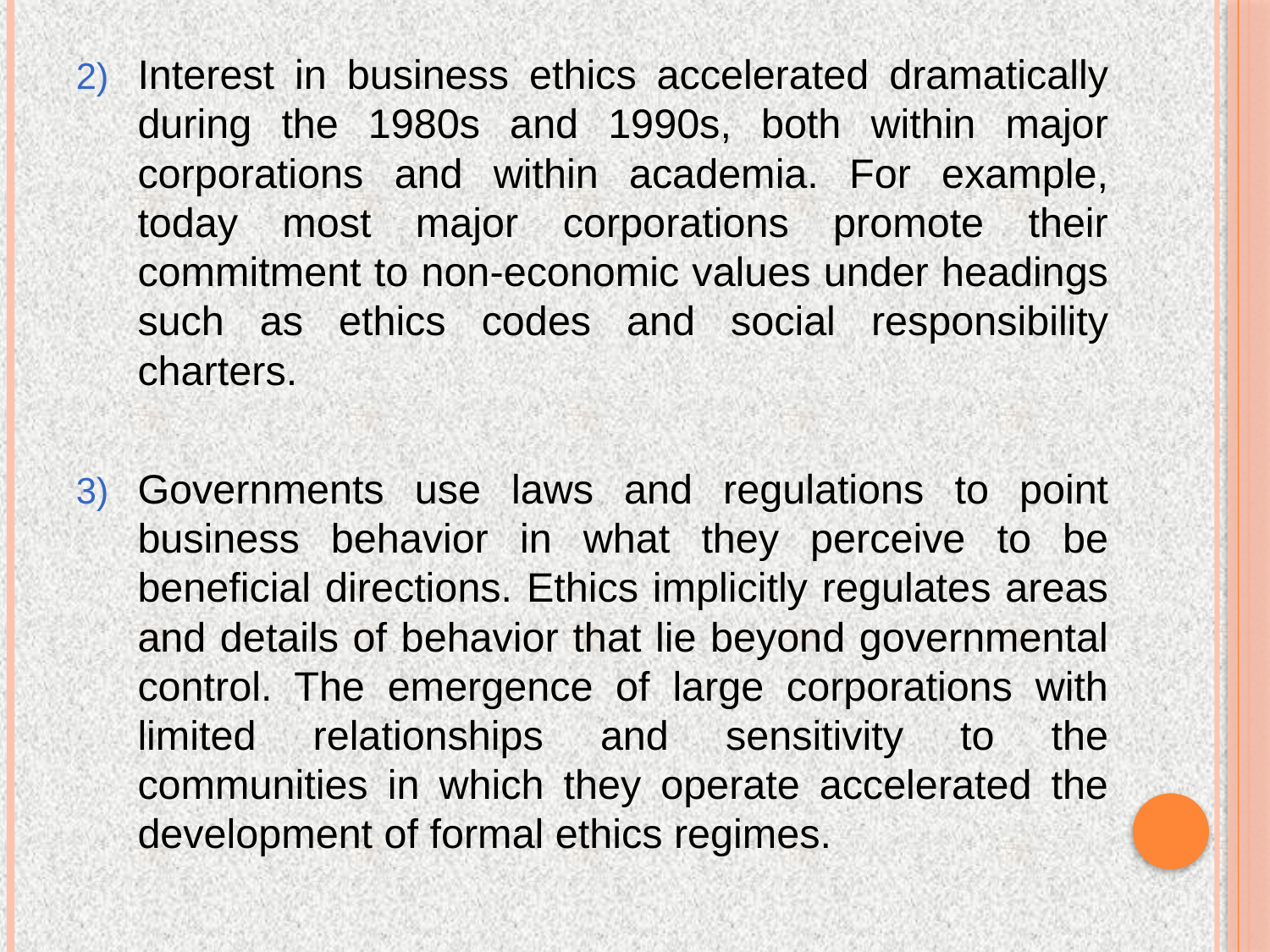

Interest in business ethics accelerated dramatically during the 1980s and 1990s, both within major corporations and within academia. For example, today most major corporations promote their commitment to non-economic values under headings such as ethics codes and social responsibility charters.

Governments use laws and regulations to point business behavior in what they perceive to be beneficial directions. Ethics implicitly regulates areas and details of behavior that lie beyond governmental control. The emergence of large corporations with limited relationships and sensitivity to the communities in which they operate accelerated the development of formal ethics regimes.